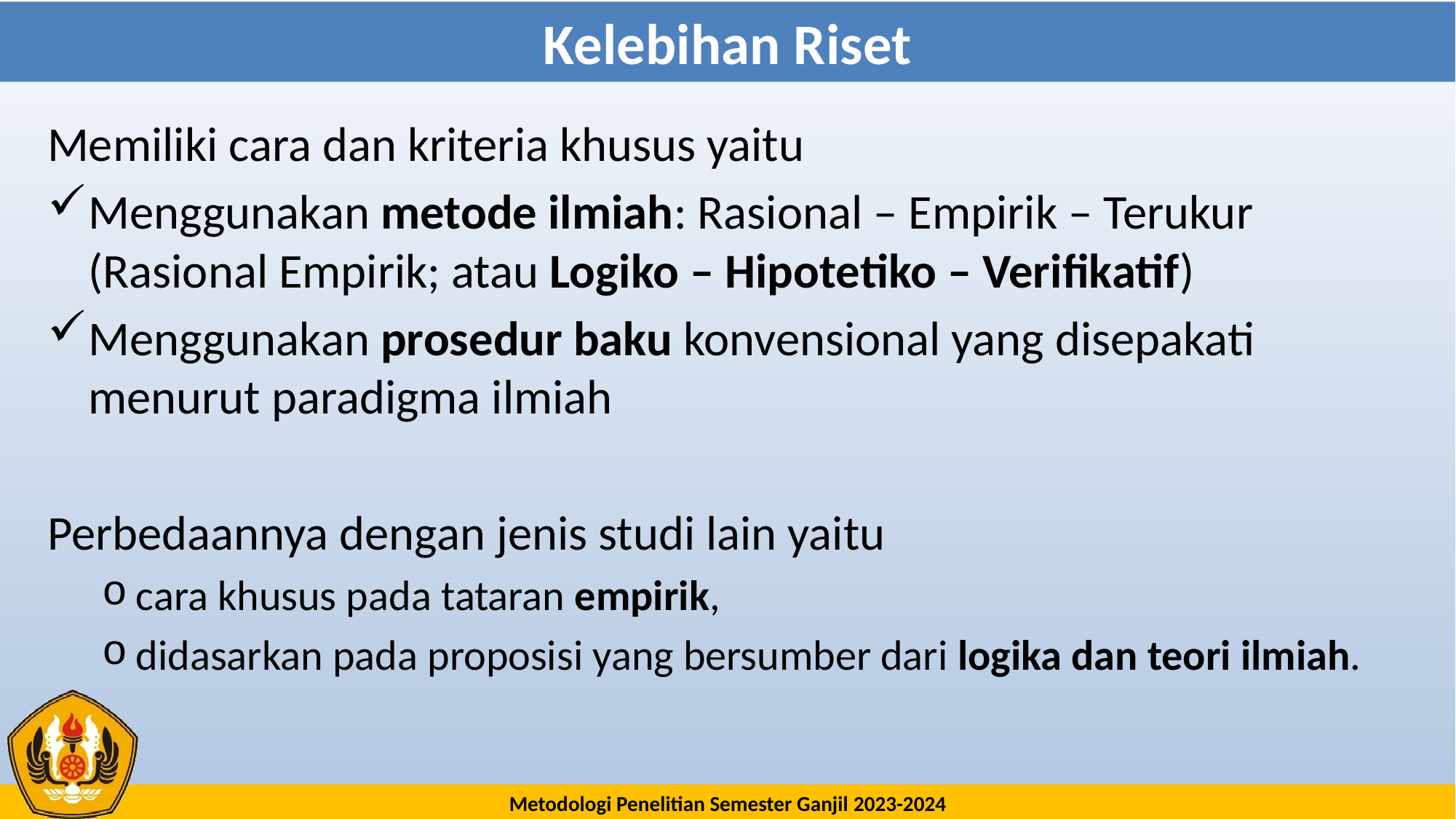

# Kelebihan Riset
Memiliki cara dan kriteria khusus yaitu
Menggunakan metode ilmiah: Rasional – Empirik – Terukur (Rasional Empirik; atau Logiko – Hipotetiko – Verifikatif)
Menggunakan prosedur baku konvensional yang disepakati menurut paradigma ilmiah

Perbedaannya dengan jenis studi lain yaitu
cara khusus pada tataran empirik,
didasarkan pada proposisi yang bersumber dari logika dan teori ilmiah.